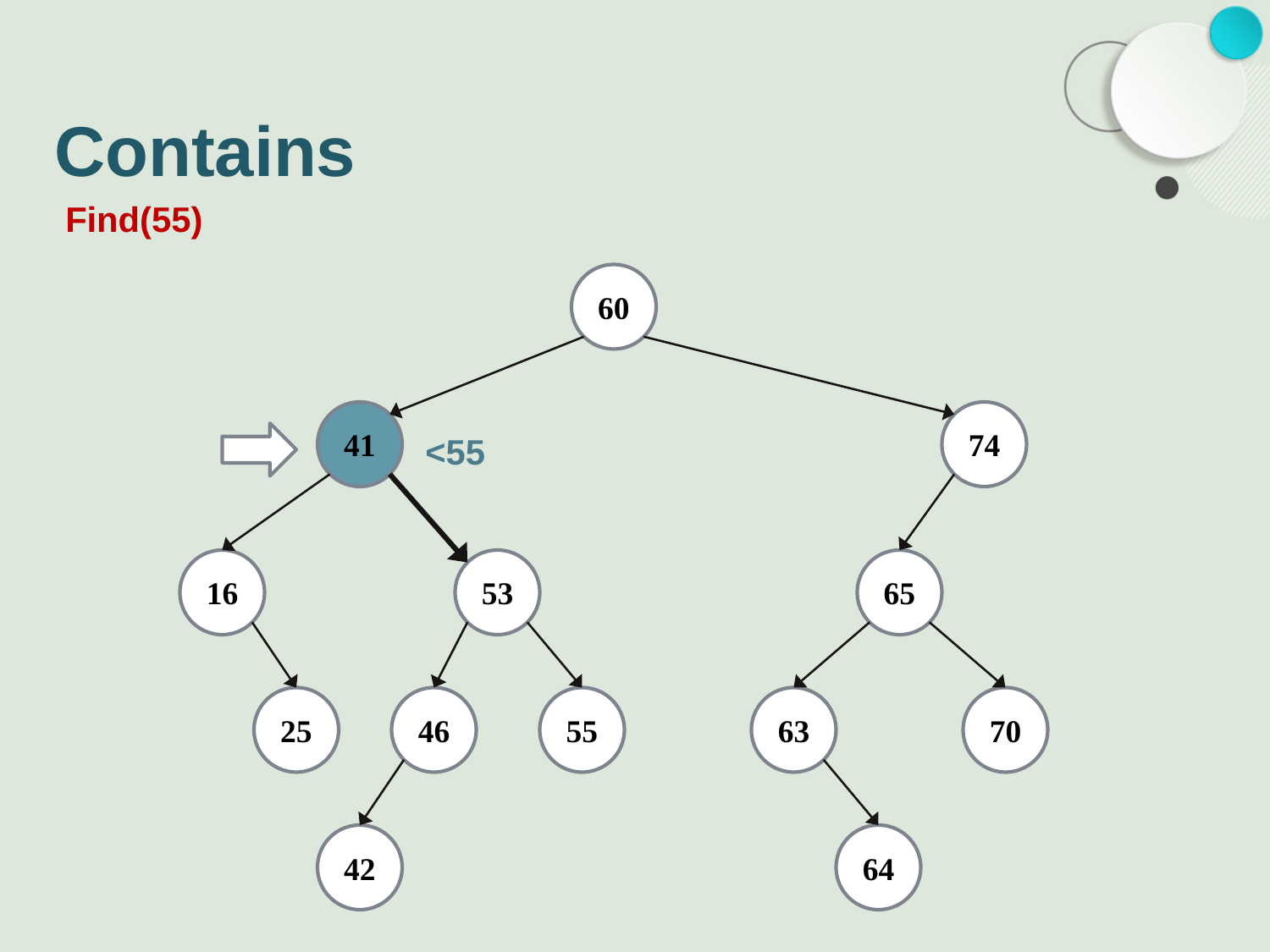

# Contains
Find(55)
60
41
74

<55
16
53
65
25
46
55
63
70
42
64